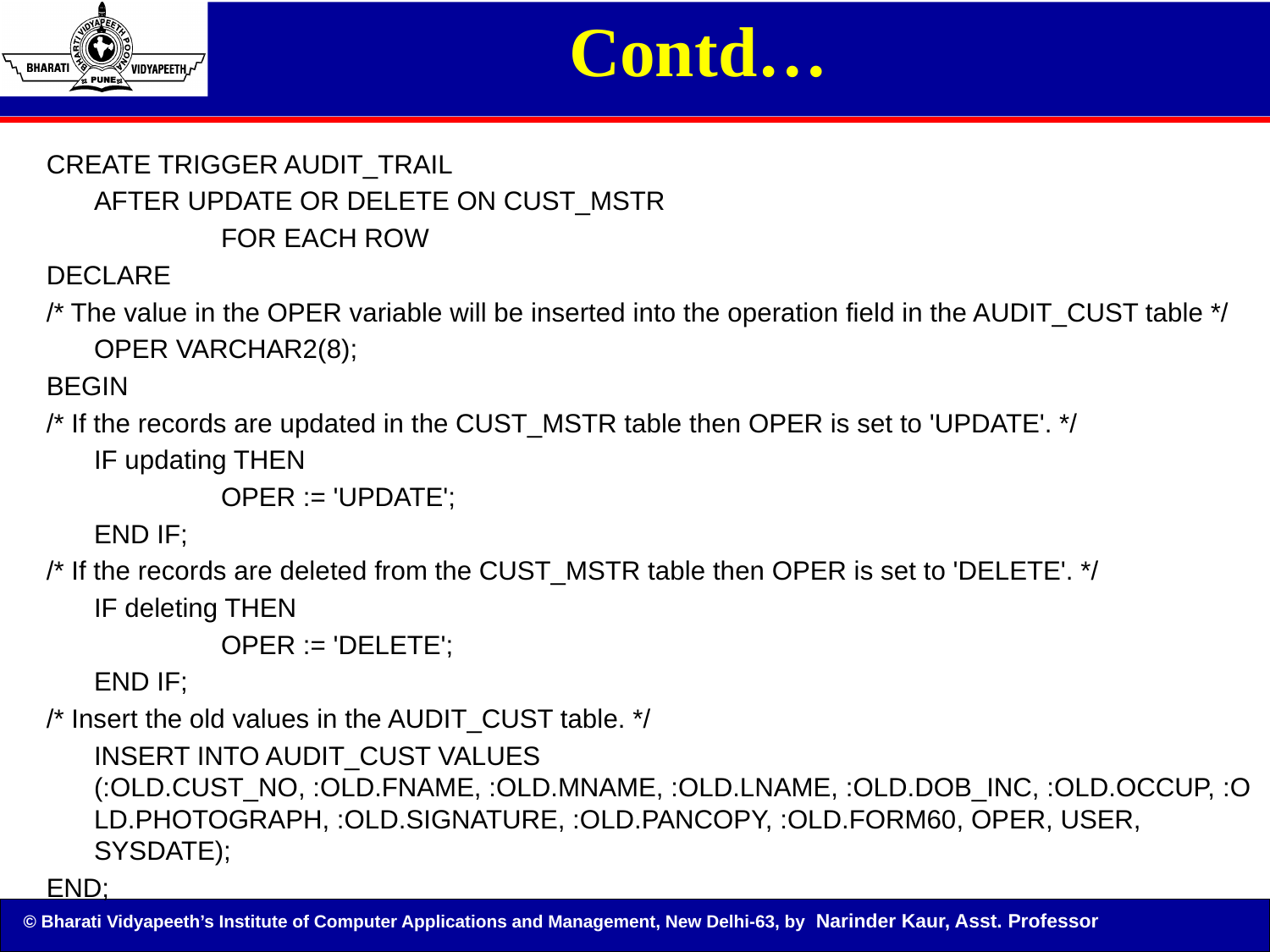

# Contd…
CREATE TRIGGER AUDIT_TRAIL
	AFTER UPDATE OR DELETE ON CUST_MSTR
		FOR EACH ROW
DECLARE
/* The value in the OPER variable will be inserted into the operation field in the AUDIT_CUST table */
	OPER VARCHAR2(8);
BEGIN
/* If the records are updated in the CUST_MSTR table then OPER is set to 'UPDATE'. */
	IF updating THEN
		OPER := 'UPDATE';
	END IF;
/* If the records are deleted from the CUST_MSTR table then OPER is set to 'DELETE'. */
	IF deleting THEN
		OPER := 'DELETE';
	END IF;
/* Insert the old values in the AUDIT_CUST table. */
	INSERT INTO AUDIT_CUST VALUES (:OLD.CUST_NO, :OLD.FNAME, :OLD.MNAME, :OLD.LNAME, :OLD.DOB_INC, :OLD.OCCUP, :OLD.PHOTOGRAPH, :OLD.SIGNATURE, :OLD.PANCOPY, :OLD.FORM60, OPER, USER, SYSDATE);
END;